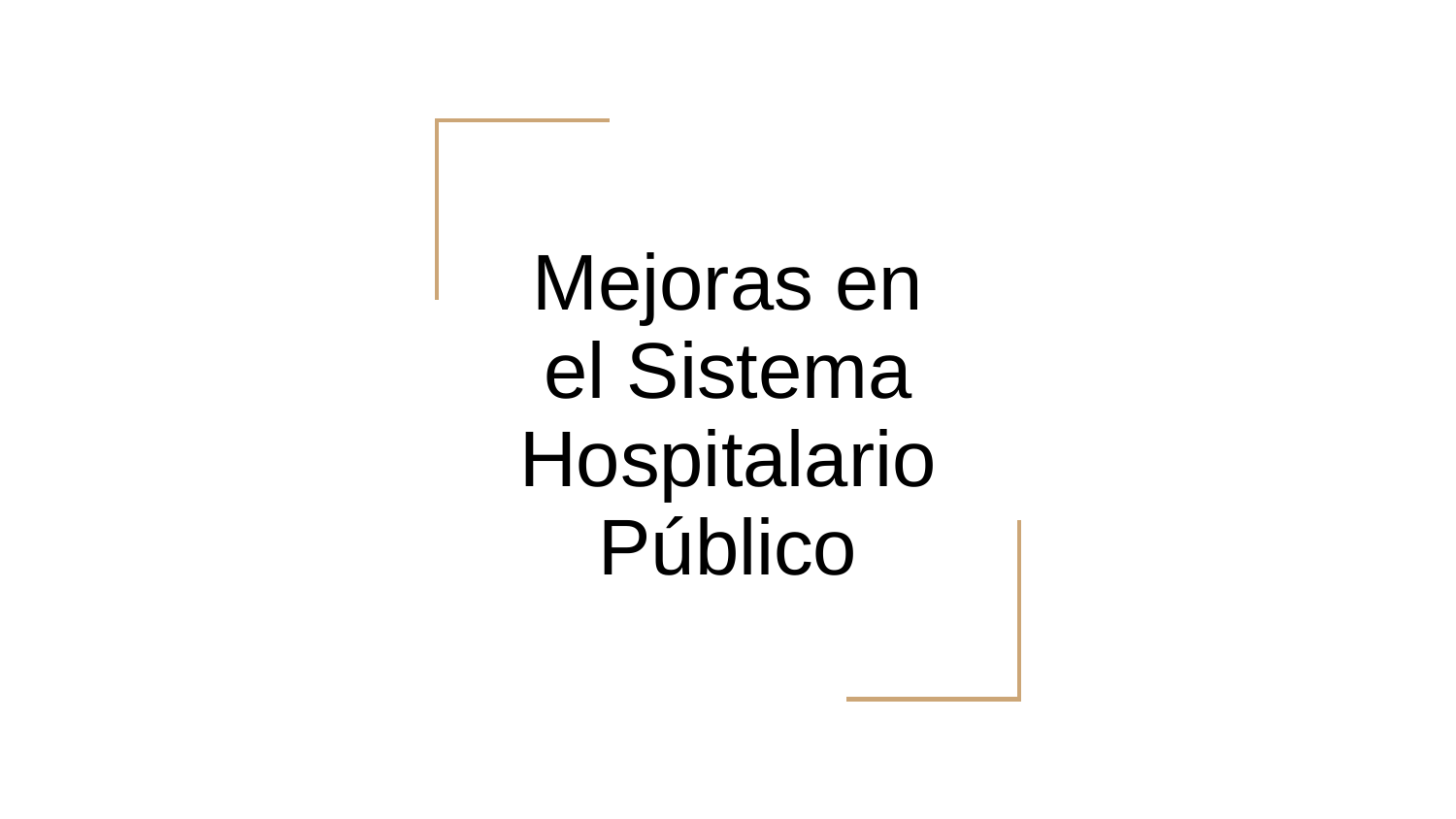

# Mejoras en el Sistema Hospitalario Público